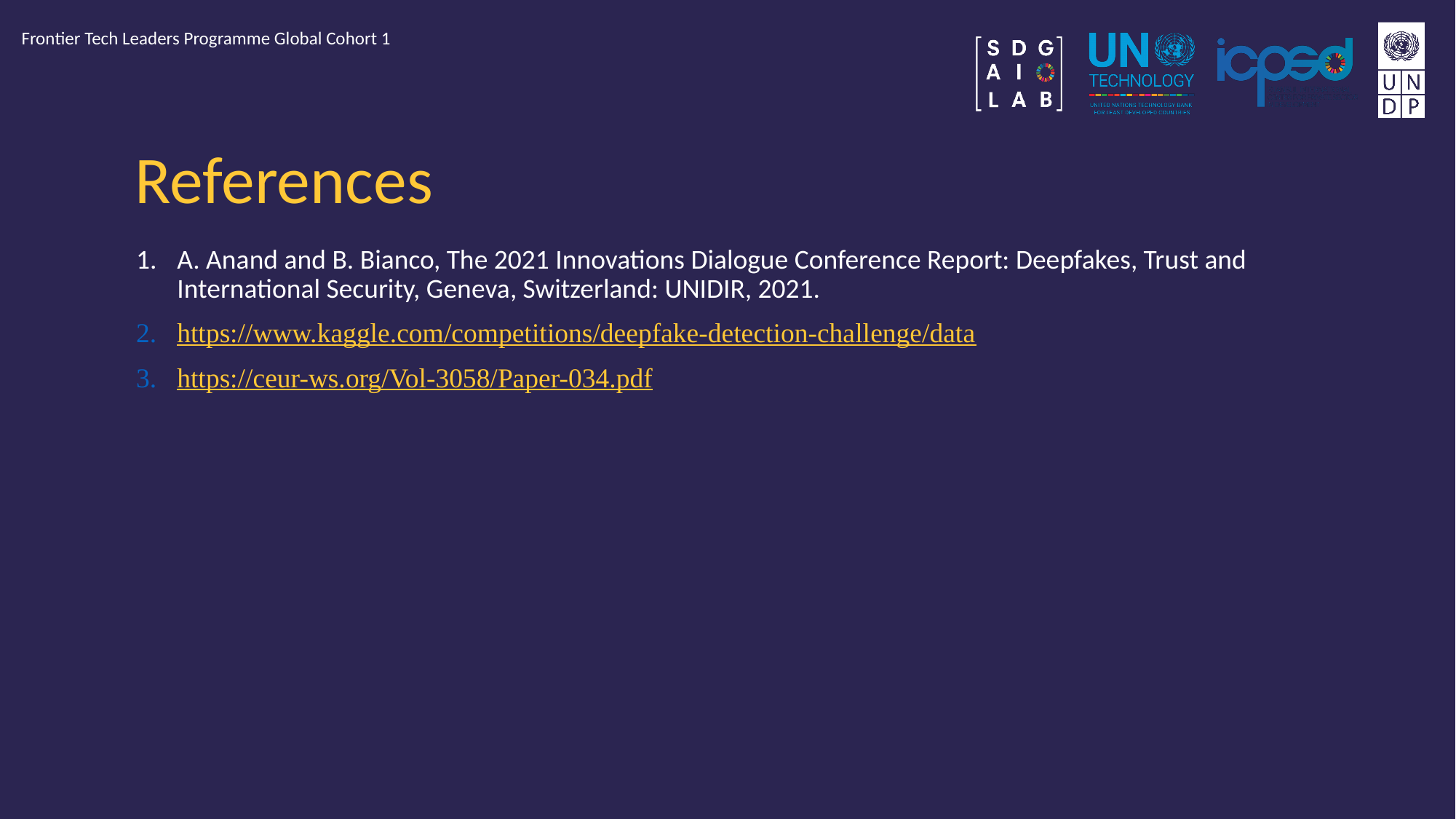

Frontier Tech Leaders Programme Global Cohort 1
# References
A. Anand and B. Bianco, The 2021 Innovations Dialogue Conference Report: Deepfakes, Trust and International Security, Geneva, Switzerland: UNIDIR, 2021.
https://www.kaggle.com/competitions/deepfake-detection-challenge/data
https://ceur-ws.org/Vol-3058/Paper-034.pdf